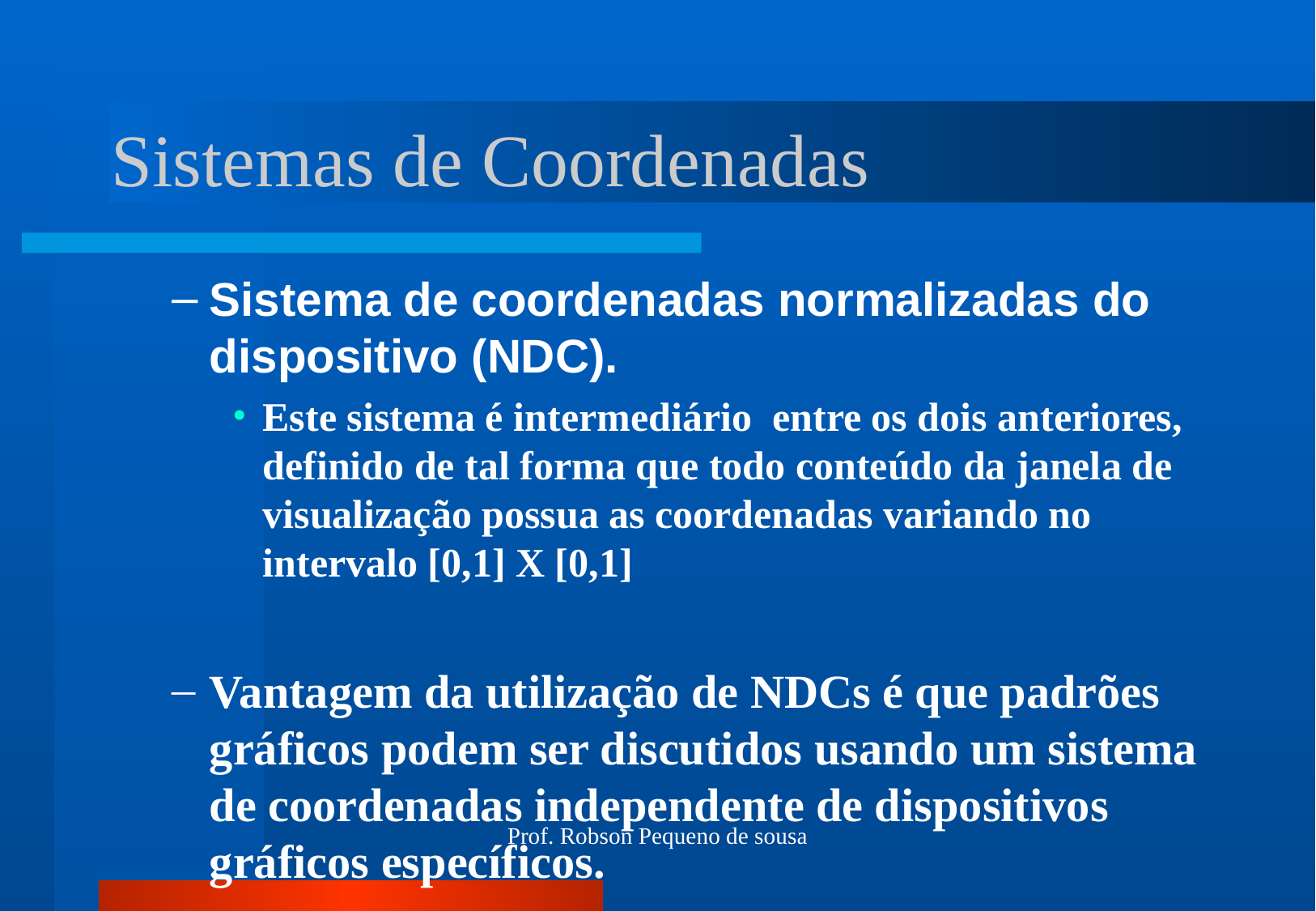

# Sistemas de Coordenadas
Sistema de coordenadas normalizadas do dispositivo (NDC).
Este sistema é intermediário  entre os dois anteriores, definido de tal forma que todo conteúdo da janela de visualização possua as coordenadas variando no intervalo [0,1] X [0,1]

Vantagem da utilização de NDCs é que padrões gráficos podem ser discutidos usando um sistema de coordenadas independente de dispositivos gráficos específicos.
Prof. Robson Pequeno de sousa